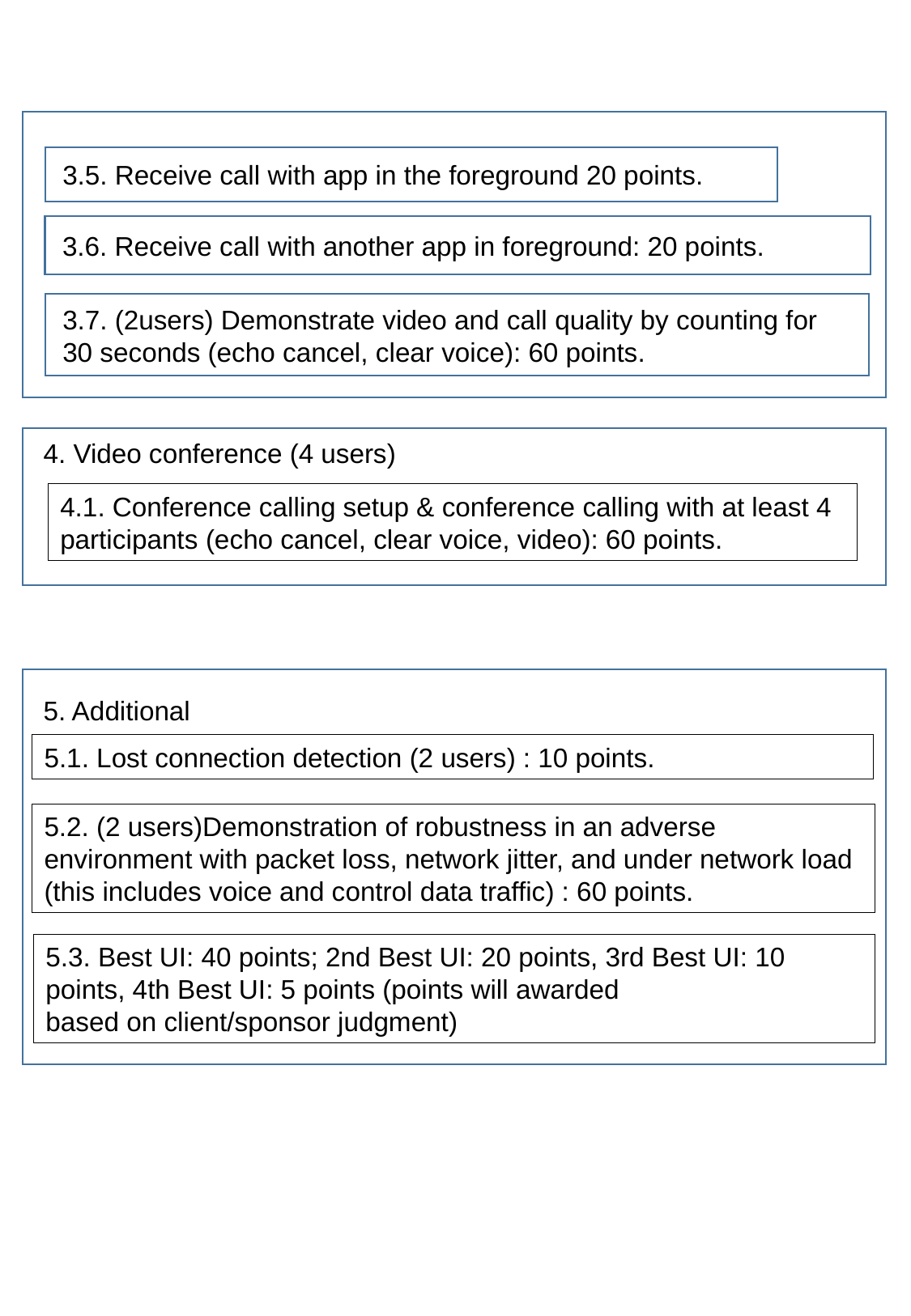

3.5. Receive call with app in the foreground 20 points.
3.6. Receive call with another app in foreground: 20 points.
3.7. (2users) Demonstrate video and call quality by counting for 30 seconds (echo cancel, clear voice): 60 points.

4. Video conference (4 users)
4.1. Conference calling setup & conference calling with at least 4 participants (echo cancel, clear voice, video): 60 points.

5. Additional
5.1. Lost connection detection (2 users) : 10 points.
5.2. (2 users)Demonstration of robustness in an adverse environment with packet loss, network jitter, and under network load (this includes voice and control data traffic) : 60 points.
5.3. Best UI: 40 points; 2nd Best UI: 20 points, 3rd Best UI: 10 points, 4th Best UI: 5 points (points will awarded
based on client/sponsor judgment)